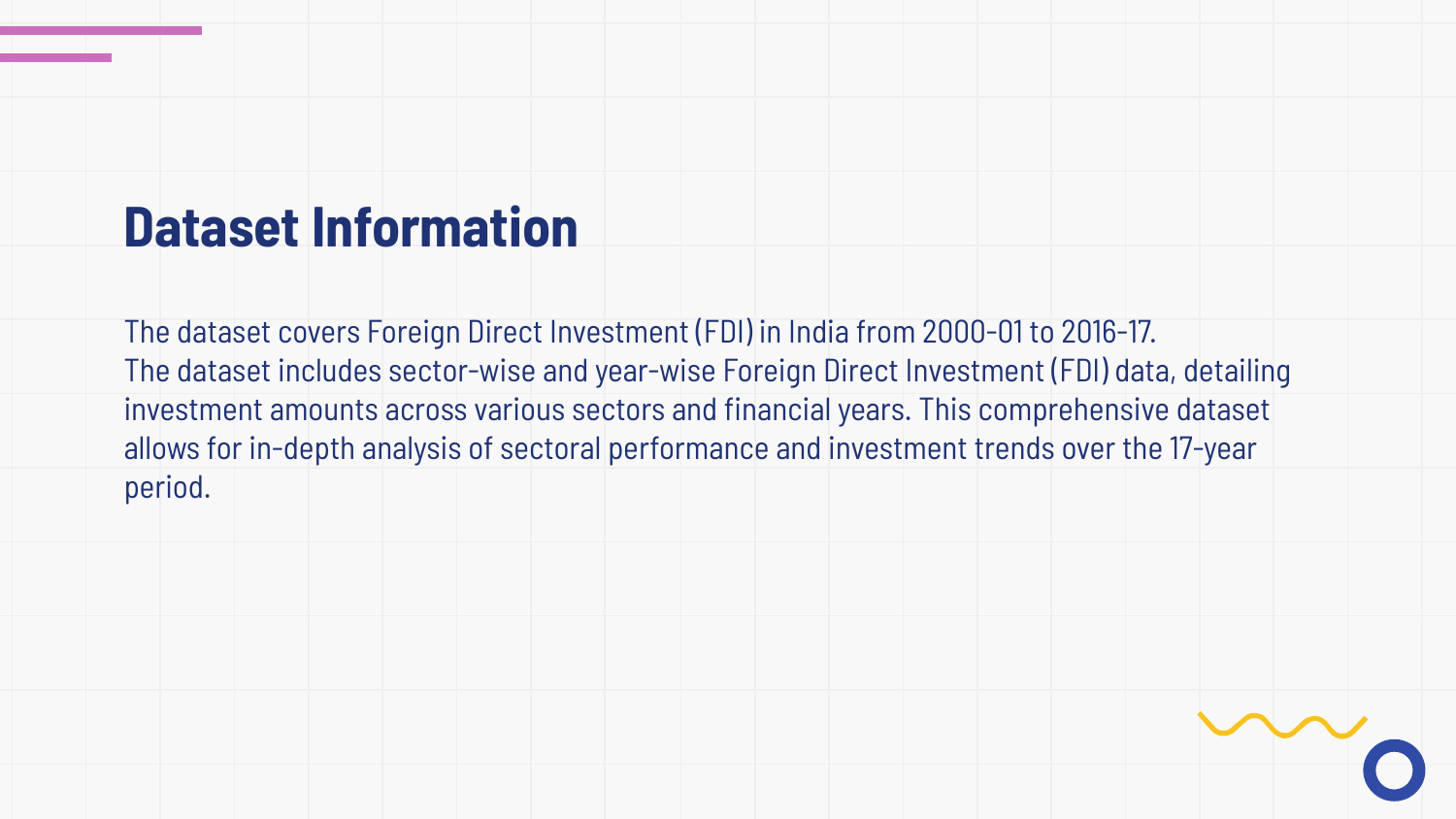

Dataset Information
The dataset covers Foreign Direct Investment (FDI) in India from 2000-01 to 2016-17.
The dataset includes sector-wise and year-wise Foreign Direct Investment (FDI) data, detailing investment amounts across various sectors and financial years. This comprehensive dataset allows for in-depth analysis of sectoral performance and investment trends over the 17-year period.